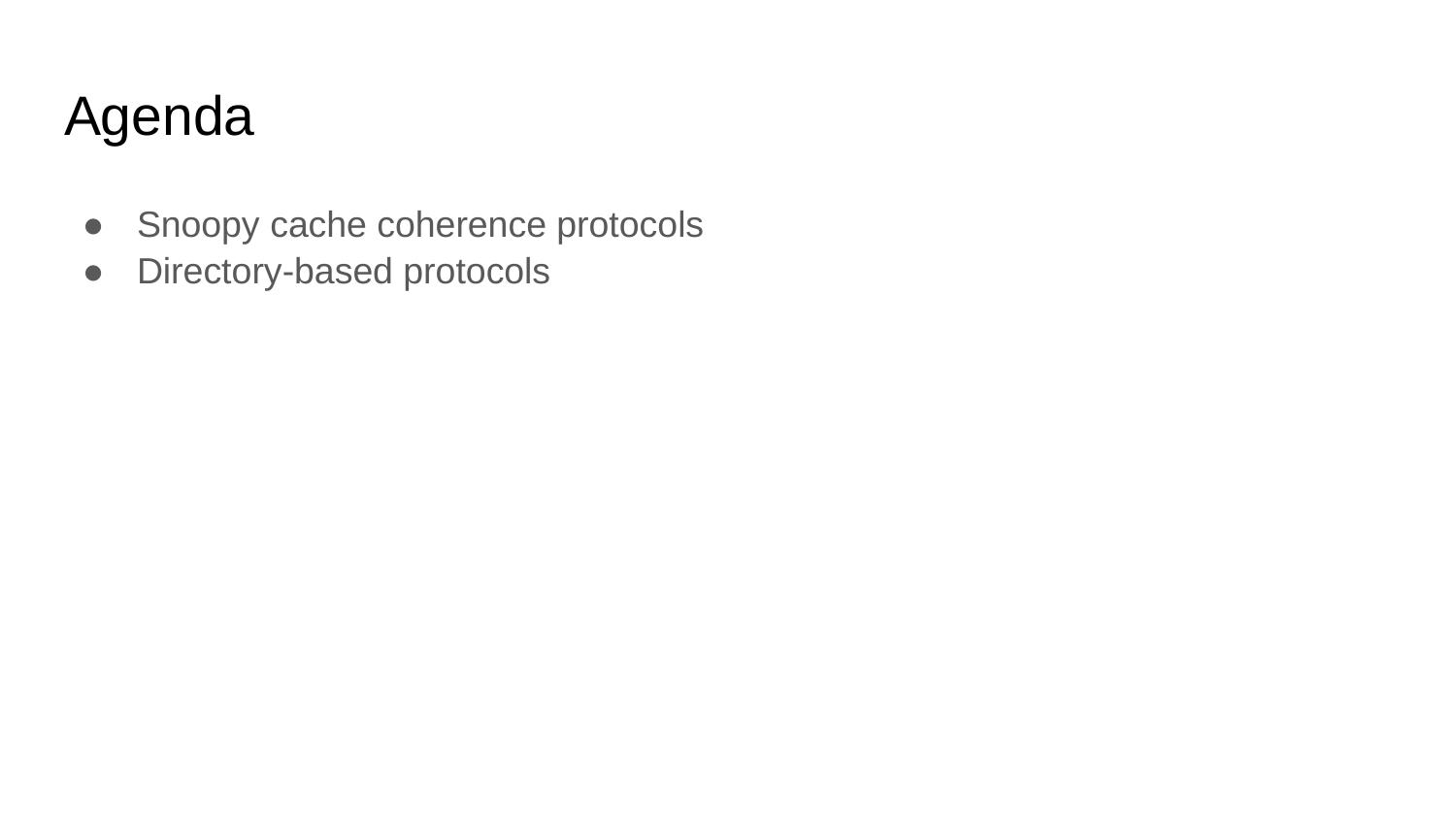

# Agenda
Snoopy cache coherence protocols
Directory-based protocols